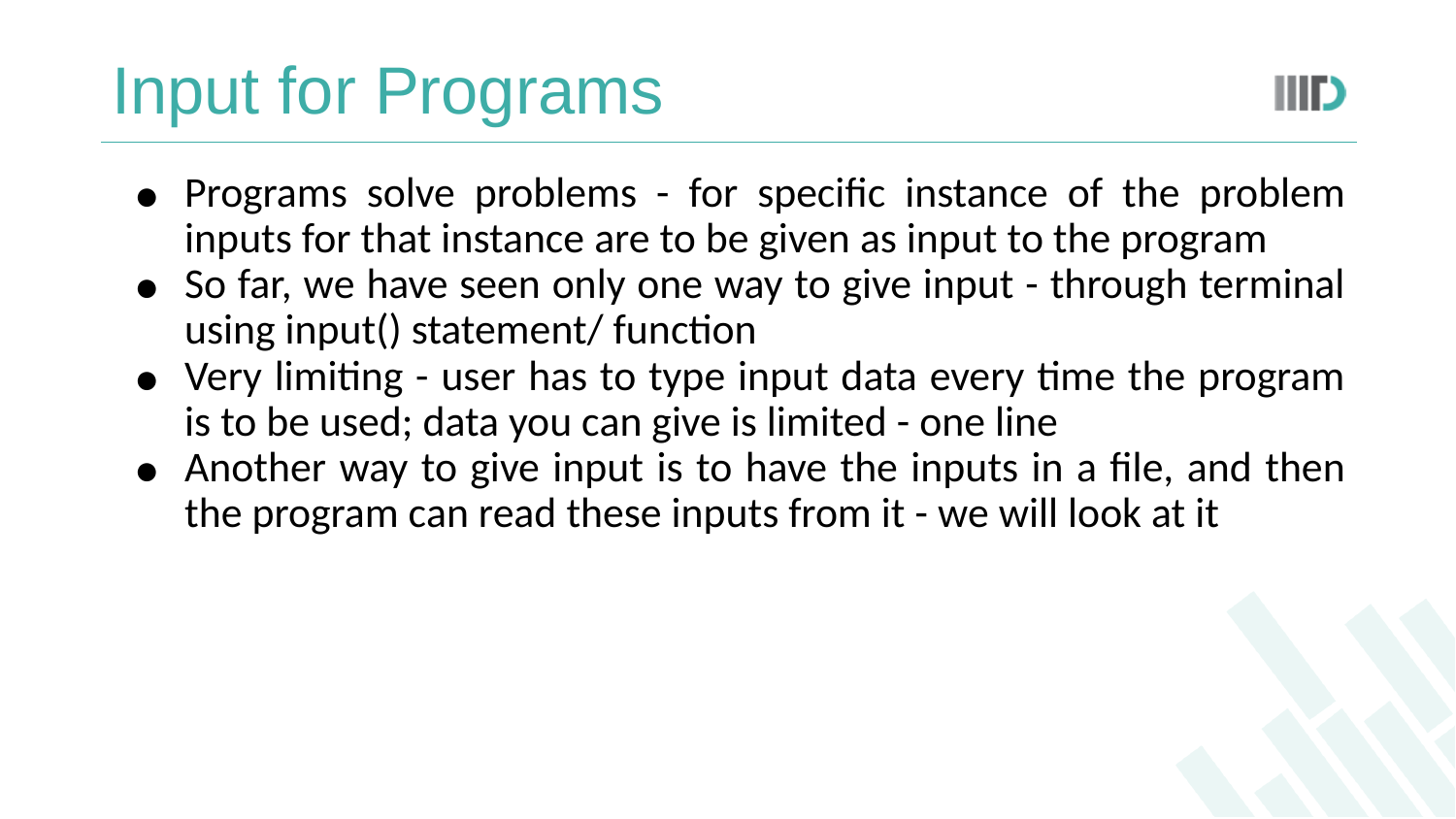

# Input for Programs
Programs solve problems - for specific instance of the problem inputs for that instance are to be given as input to the program
So far, we have seen only one way to give input - through terminal using input() statement/ function
Very limiting - user has to type input data every time the program is to be used; data you can give is limited - one line
Another way to give input is to have the inputs in a file, and then the program can read these inputs from it - we will look at it